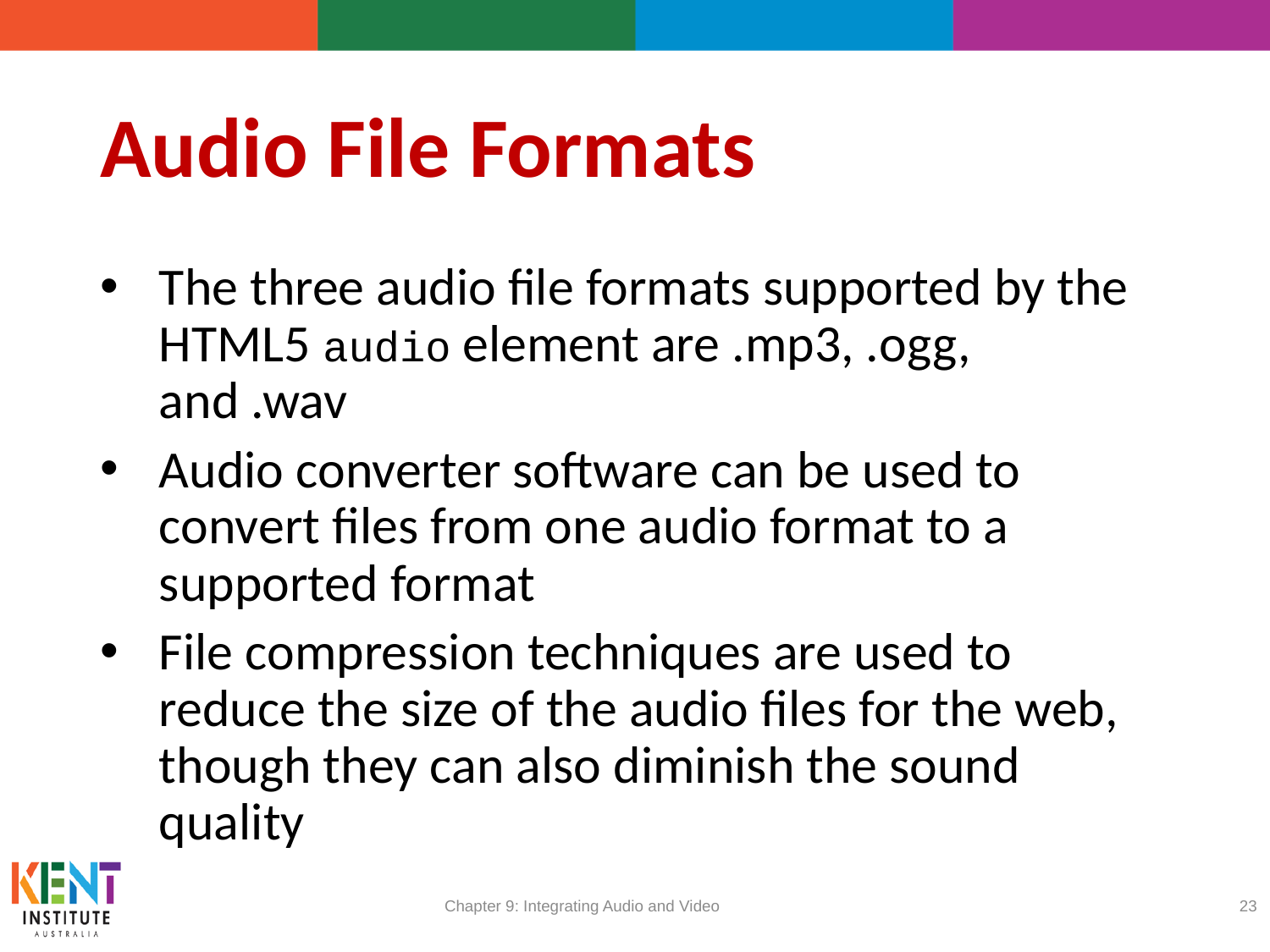

# Audio File Formats
The three audio file formats supported by the HTML5 audio element are .mp3, .ogg, and .wav
Audio converter software can be used to convert files from one audio format to a supported format
File compression techniques are used to reduce the size of the audio files for the web, though they can also diminish the sound quality
Chapter 9: Integrating Audio and Video
23